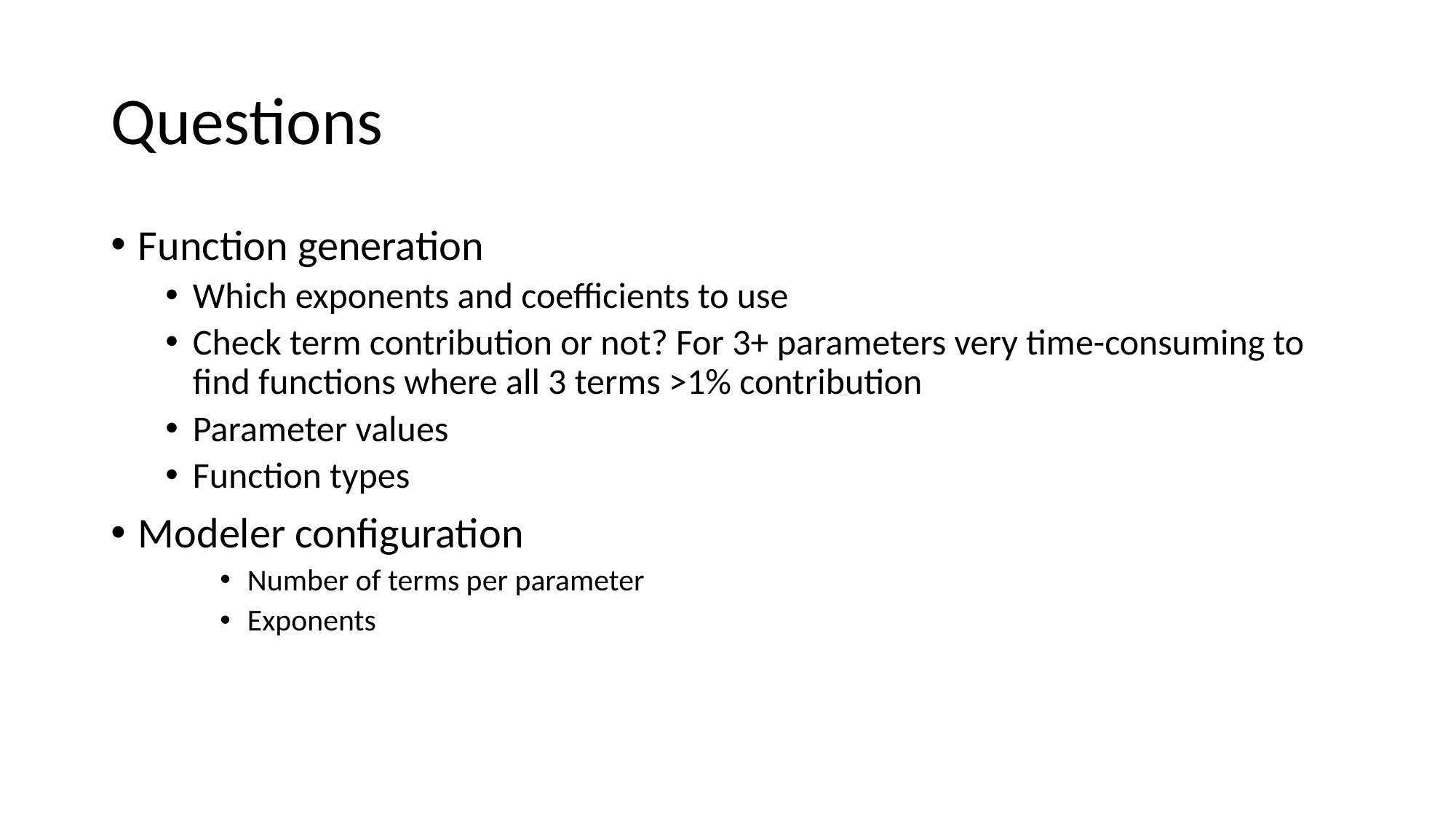

# Questions
Function generation
Which exponents and coefficients to use
Check term contribution or not? For 3+ parameters very time-consuming to find functions where all 3 terms >1% contribution
Parameter values
Function types
Modeler configuration
Number of terms per parameter
Exponents